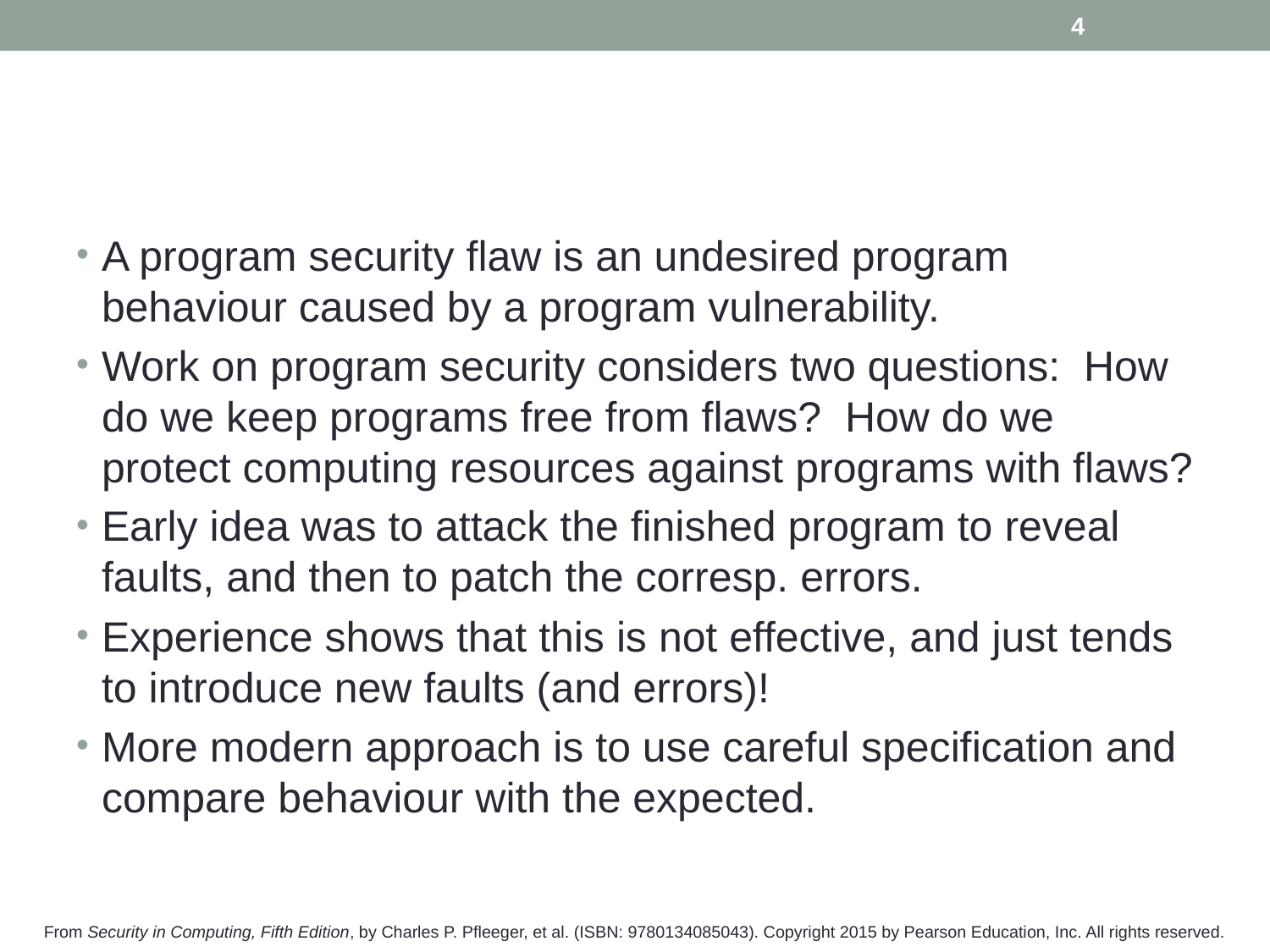

4
#
A program security flaw is an undesired program behaviour caused by a program vulnerability.
Work on program security considers two questions:  How do we keep programs free from flaws?  How do we protect computing resources against programs with flaws?
Early idea was to attack the finished program to reveal faults, and then to patch the corresp. errors.
Experience shows that this is not effective, and just tends to introduce new faults (and errors)!
More modern approach is to use careful specification and compare behaviour with the expected.
From Security in Computing, Fifth Edition, by Charles P. Pfleeger, et al. (ISBN: 9780134085043). Copyright 2015 by Pearson Education, Inc. All rights reserved.